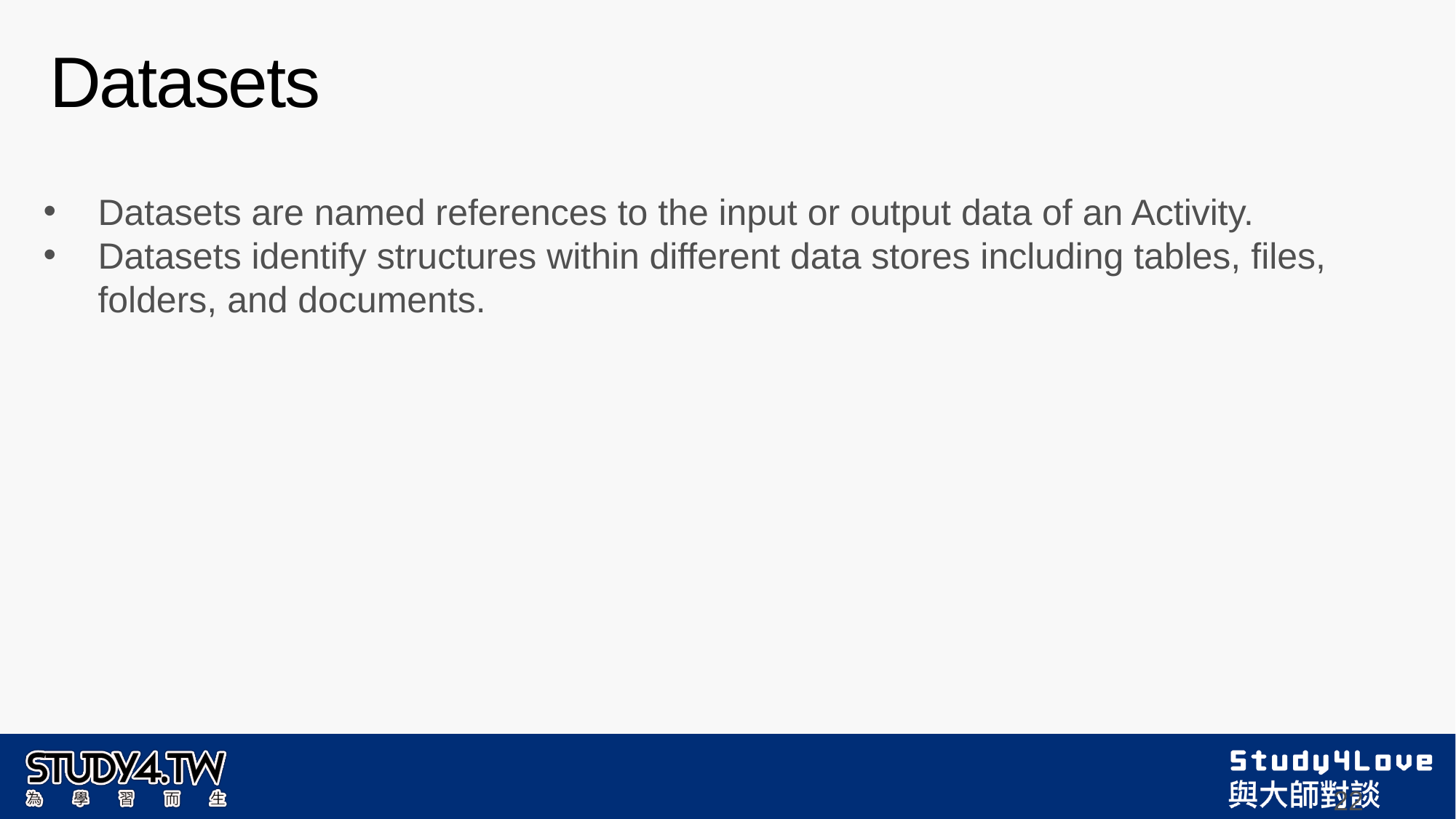

# Datasets
Datasets are named references to the input or output data of an Activity.
Datasets identify structures within different data stores including tables, files, folders, and documents.
22